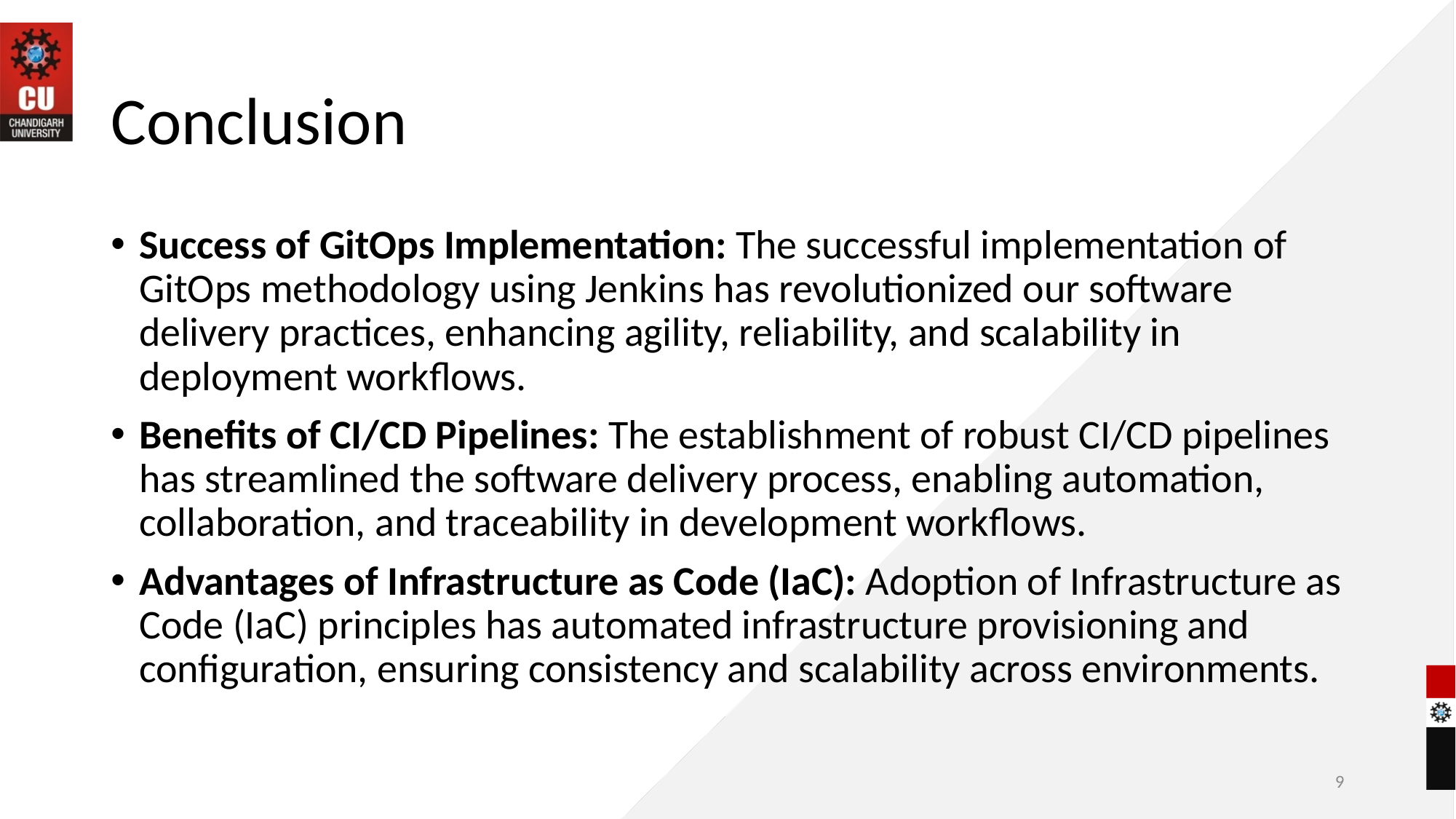

# Conclusion
Success of GitOps Implementation: The successful implementation of GitOps methodology using Jenkins has revolutionized our software delivery practices, enhancing agility, reliability, and scalability in deployment workflows.
Benefits of CI/CD Pipelines: The establishment of robust CI/CD pipelines has streamlined the software delivery process, enabling automation, collaboration, and traceability in development workflows.
Advantages of Infrastructure as Code (IaC): Adoption of Infrastructure as Code (IaC) principles has automated infrastructure provisioning and configuration, ensuring consistency and scalability across environments.
9